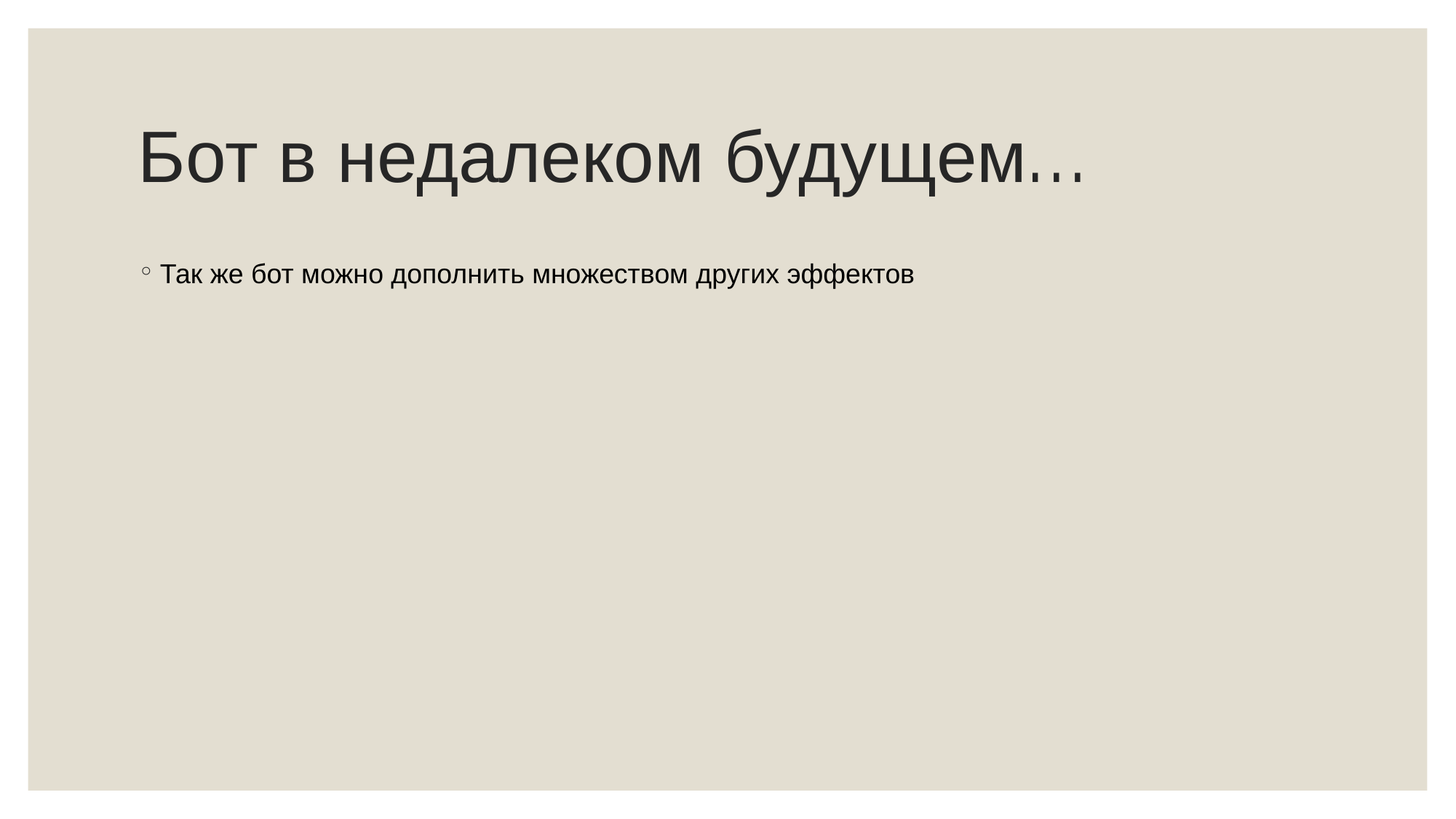

# Бот в недалеком будущем…
Так же бот можно дополнить множеством других эффектов